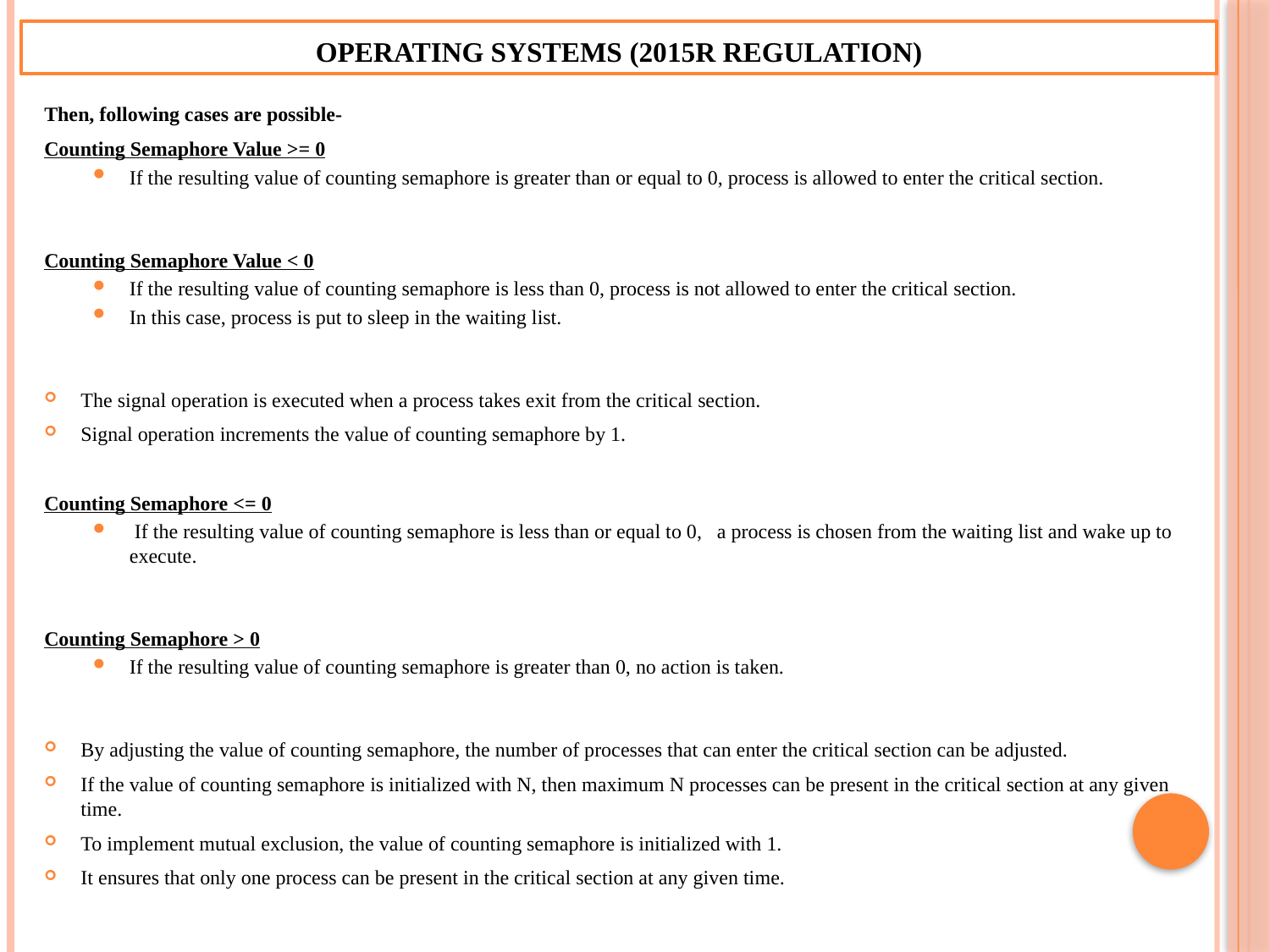

Operating Systems (2015R Regulation)
Then, following cases are possible-
Counting Semaphore Value >= 0
If the resulting value of counting semaphore is greater than or equal to 0, process is allowed to enter the critical section.

Counting Semaphore Value < 0
If the resulting value of counting semaphore is less than 0, process is not allowed to enter the critical section.
In this case, process is put to sleep in the waiting list.

The signal operation is executed when a process takes exit from the critical section.
Signal operation increments the value of counting semaphore by 1.

Counting Semaphore <= 0
 If the resulting value of counting semaphore is less than or equal to 0,   a process is chosen from the waiting list and wake up to execute.

Counting Semaphore > 0
If the resulting value of counting semaphore is greater than 0, no action is taken.

By adjusting the value of counting semaphore, the number of processes that can enter the critical section can be adjusted.
If the value of counting semaphore is initialized with N, then maximum N processes can be present in the critical section at any given time.
To implement mutual exclusion, the value of counting semaphore is initialized with 1.
It ensures that only one process can be present in the critical section at any given time.